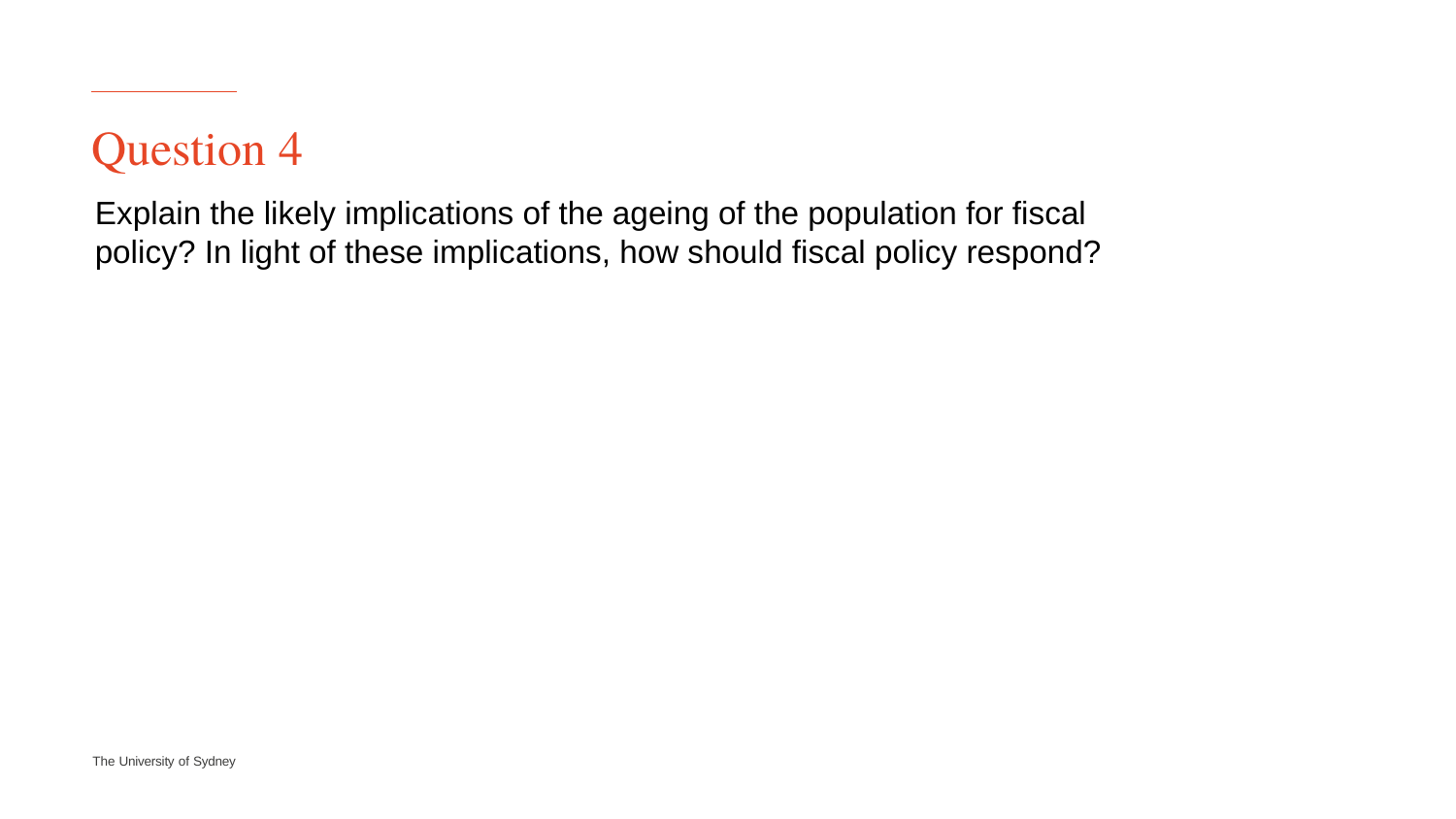

# Question 4
Explain the likely implications of the ageing of the population for fiscal policy? In light of these implications, how should fiscal policy respond?